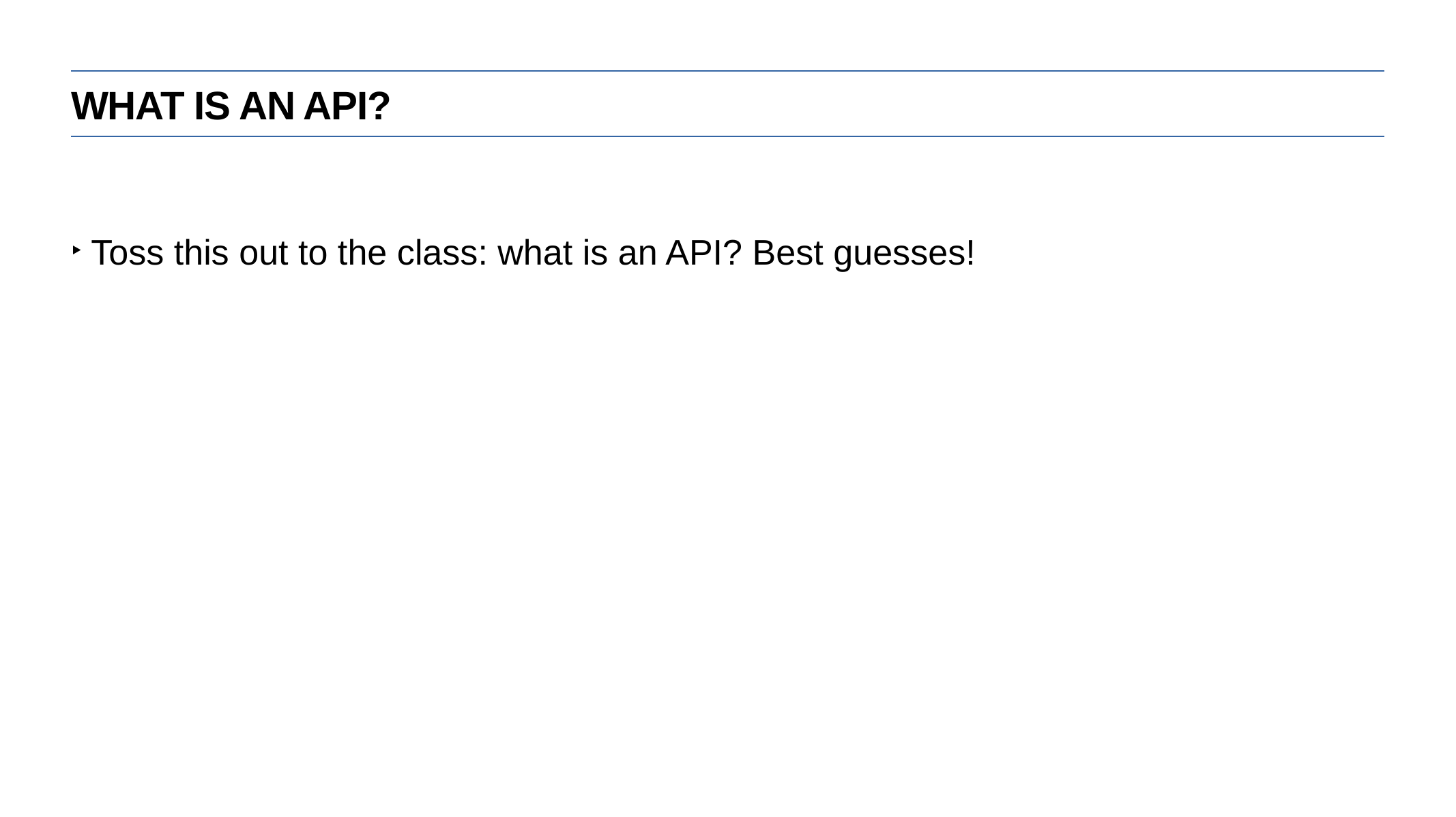

What is an api?

Toss this out to the class: what is an API? Best guesses!